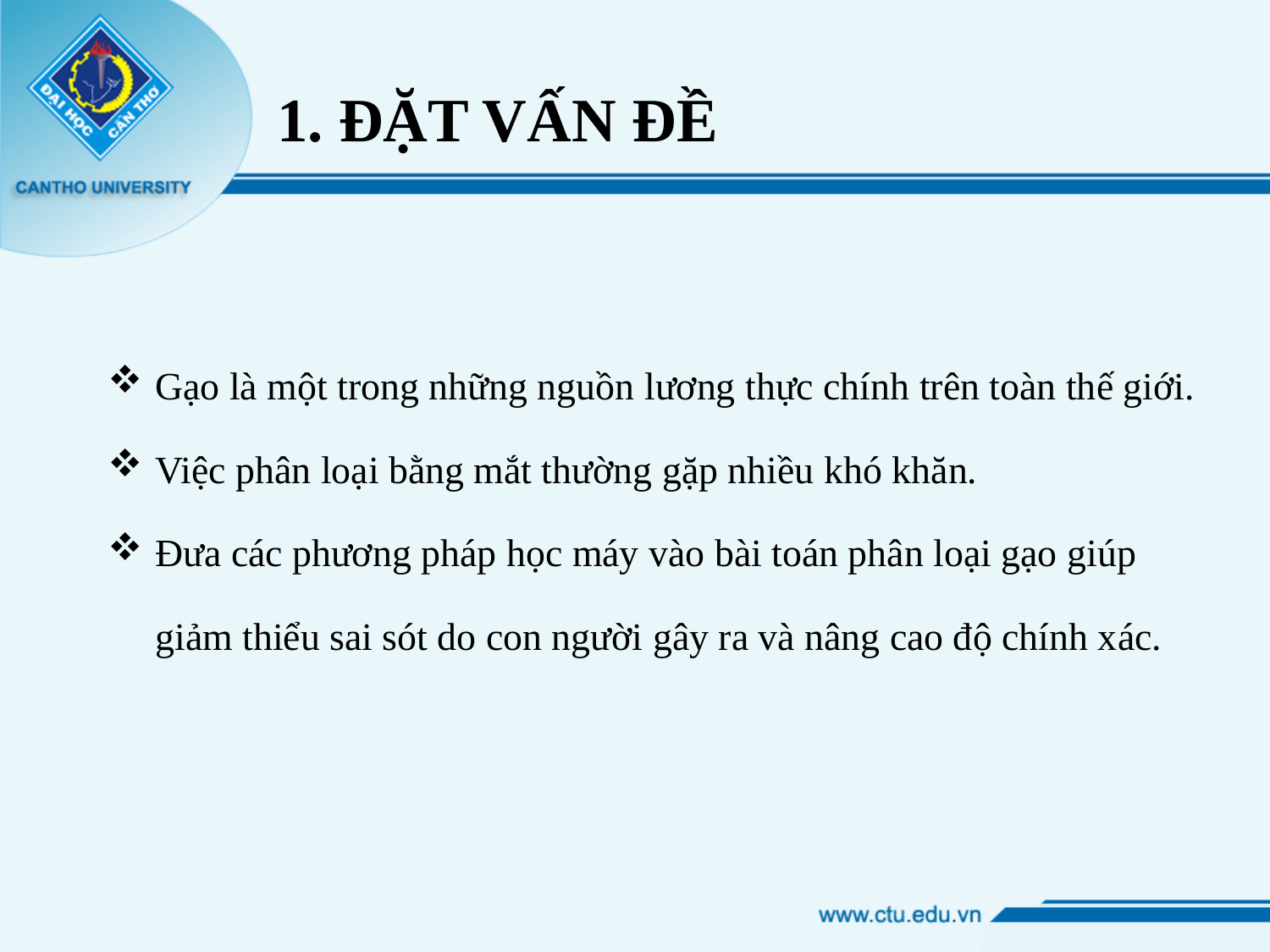

1. ĐẶT VẤN ĐỀ
Gạo là một trong những nguồn lương thực chính trên toàn thế giới.
Việc phân loại bằng mắt thường gặp nhiều khó khăn.
Đưa các phương pháp học máy vào bài toán phân loại gạo giúp giảm thiểu sai sót do con người gây ra và nâng cao độ chính xác.

4